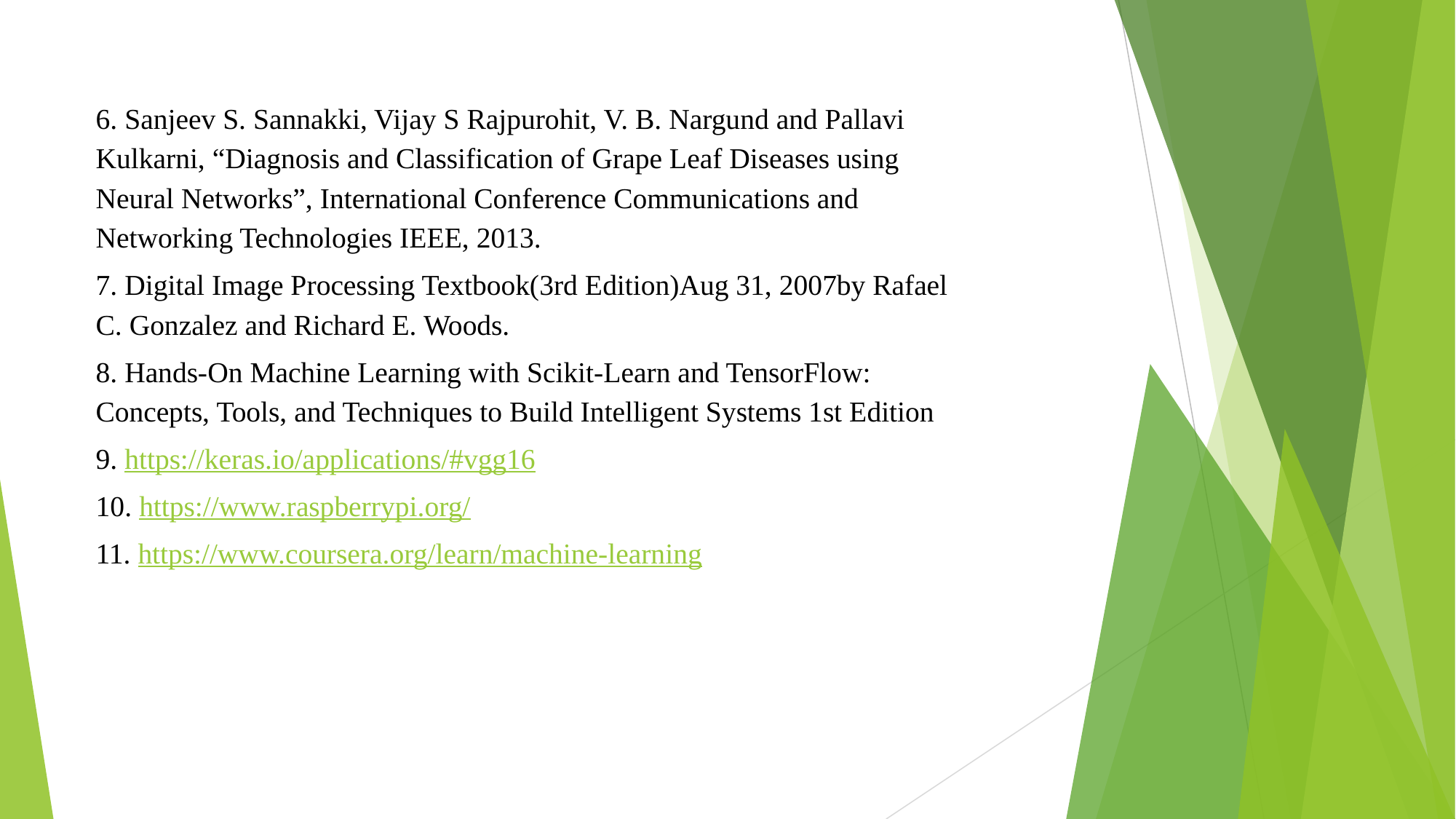

6. Sanjeev S. Sannakki, Vijay S Rajpurohit, V. B. Nargund and Pallavi Kulkarni, “Diagnosis and Classification of Grape Leaf Diseases using Neural Networks”, International Conference Communications and Networking Technologies IEEE, 2013.
7. Digital Image Processing Textbook(3rd Edition)Aug 31, 2007by Rafael C. Gonzalez and Richard E. Woods.
8. Hands-On Machine Learning with Scikit-Learn and TensorFlow: Concepts, Tools, and Techniques to Build Intelligent Systems 1st Edition
9. https://keras.io/applications/#vgg16
10. https://www.raspberrypi.org/
11. https://www.coursera.org/learn/machine-learning